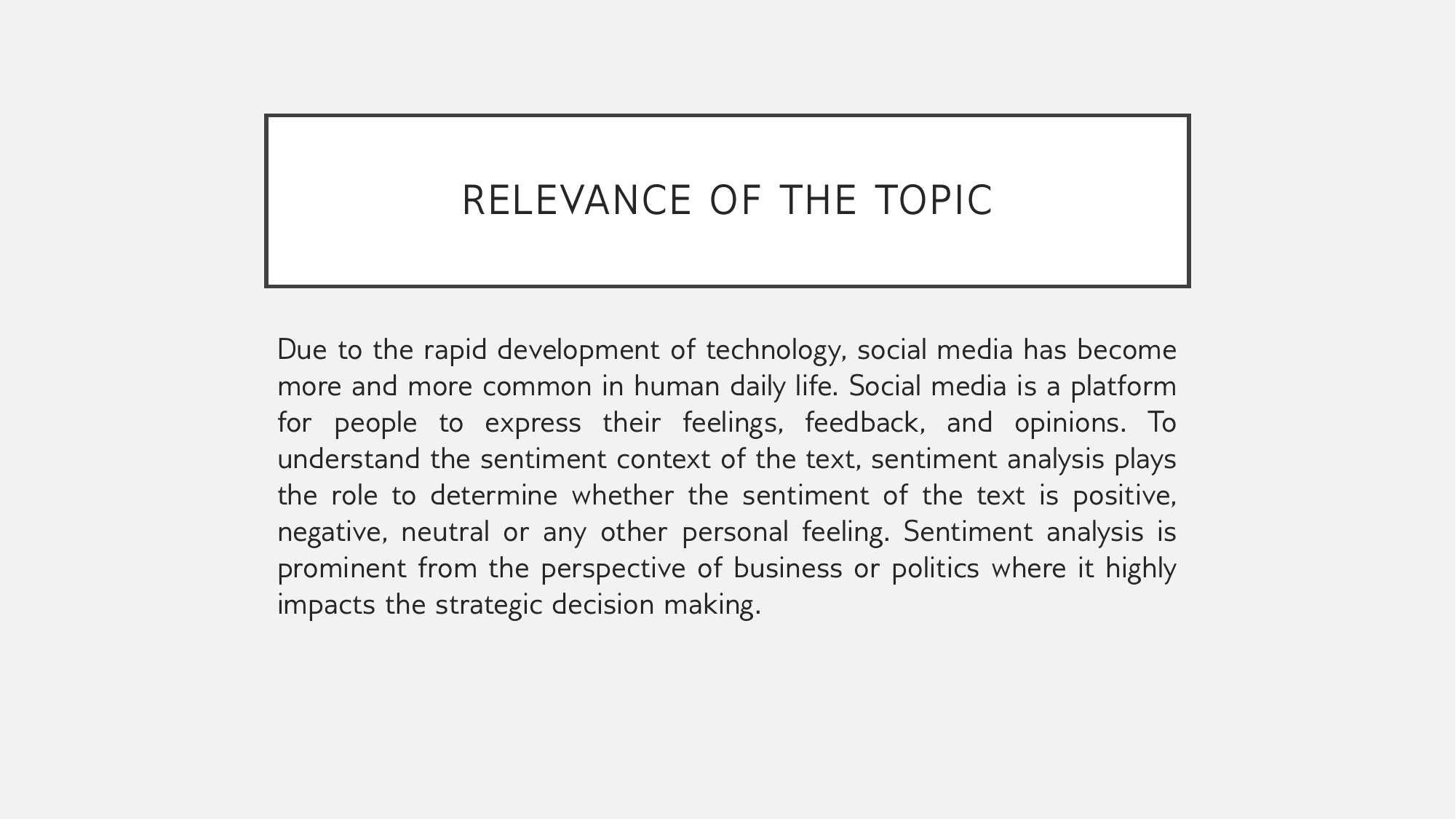

# RElEvANCE OF THE TOPIC
Due to the rapid development of technology, social media has become more and more common in human daily life. Social media is a platform for people to express their feelings, feedback, and opinions. To understand the sentiment context of the text, sentiment analysis plays the role to determine whether the sentiment of the text is positive, negative, neutral or any other personal feeling. Sentiment analysis is prominent from the perspective of business or politics where it highly impacts the strategic decision making.